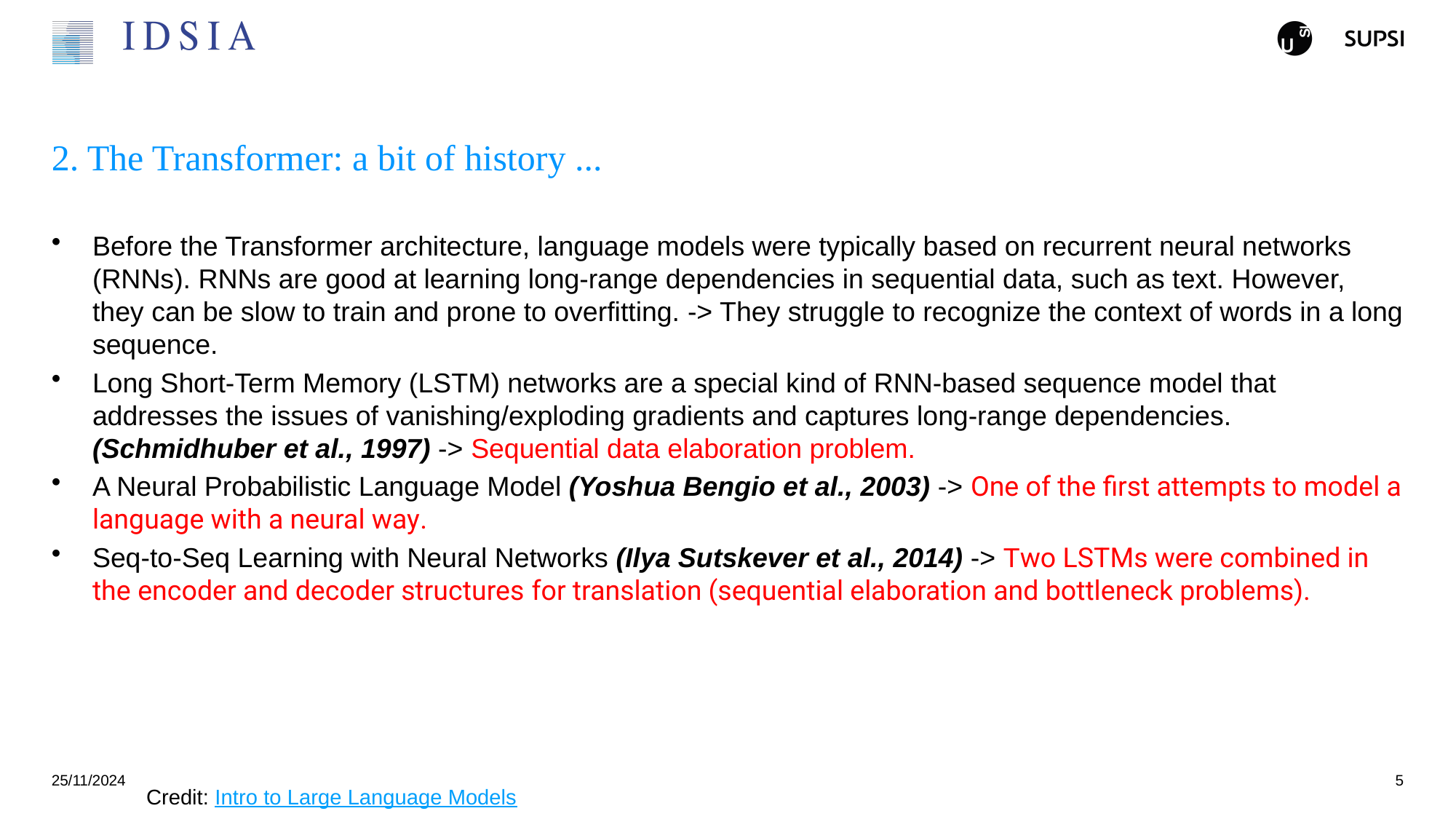

# 2. The Transformer: a bit of history ...
Before the Transformer architecture, language models were typically based on recurrent neural networks (RNNs). RNNs are good at learning long-range dependencies in sequential data, such as text. However, they can be slow to train and prone to overfitting. -> They struggle to recognize the context of words in a long sequence.
Long Short-Term Memory (LSTM) networks are a special kind of RNN-based sequence model that addresses the issues of vanishing/exploding gradients and captures long-range dependencies. (Schmidhuber et al., 1997) -> Sequential data elaboration problem.
A Neural Probabilistic Language Model (Yoshua Bengio et al., 2003) -> One of the first attempts to model a language with a neural way.
Seq-to-Seq Learning with Neural Networks (Ilya Sutskever et al., 2014) -> Two LSTMs were combined in the encoder and decoder structures for translation (sequential elaboration and bottleneck problems).

25/11/2024
5
Credit: Intro to Large Language Models